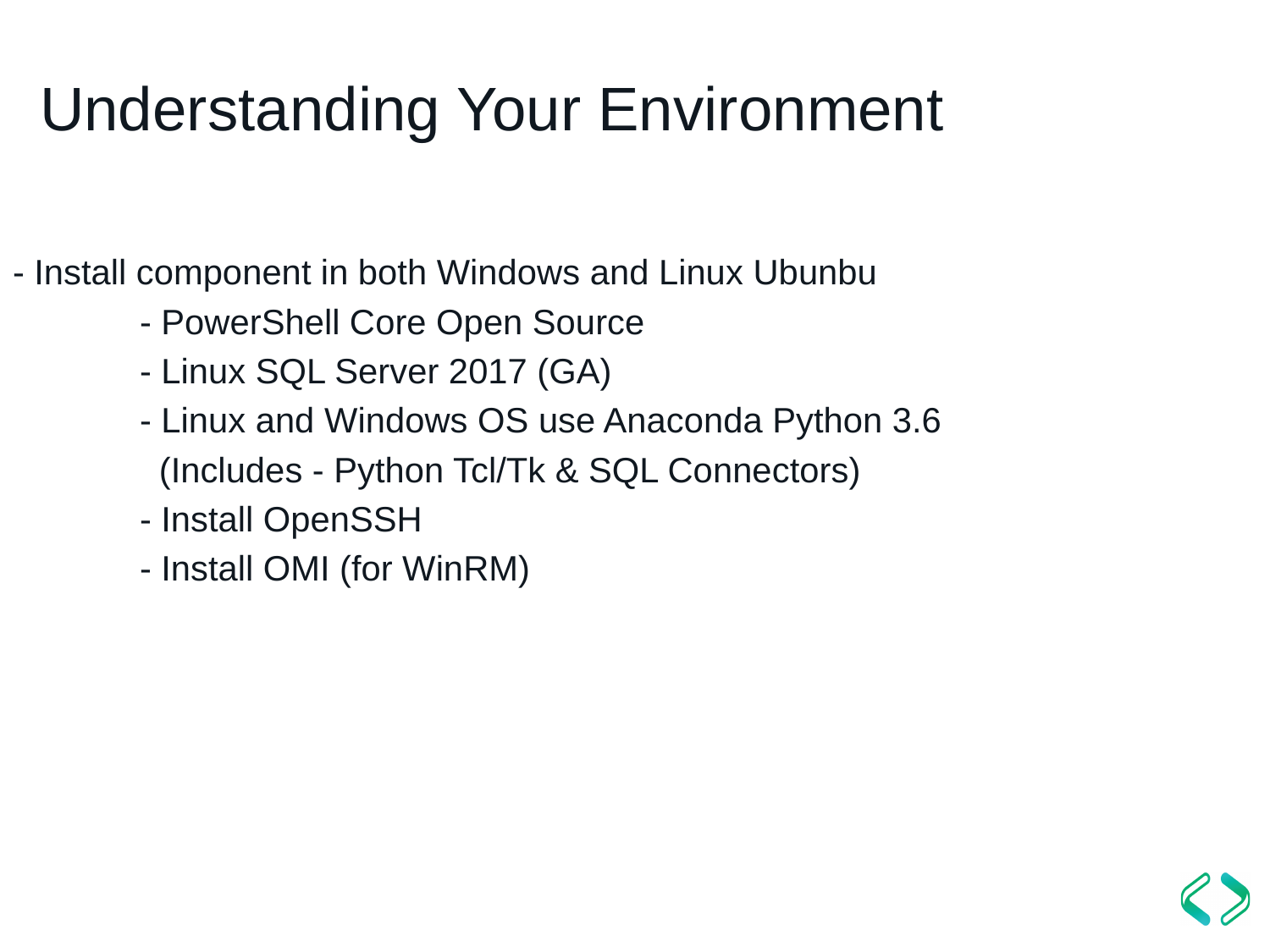

4
# Understanding Your Environment
- Install component in both Windows and Linux Ubunbu
	- PowerShell Core Open Source
	- Linux SQL Server 2017 (GA)
	- Linux and Windows OS use Anaconda Python 3.6
	  (Includes - Python Tcl/Tk & SQL Connectors)
	- Install OpenSSH
	- Install OMI (for WinRM)